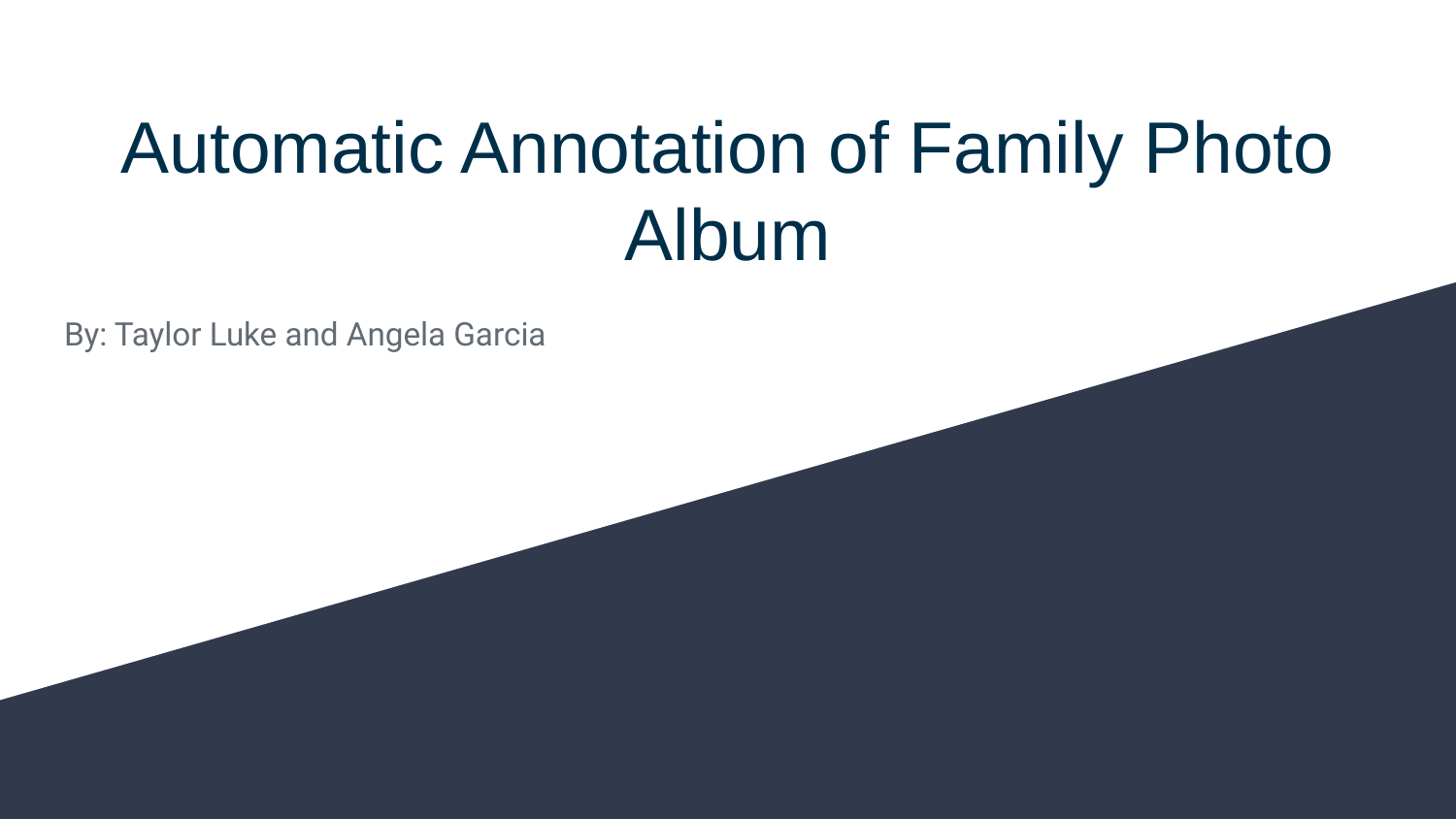

# Automatic Annotation of Family Photo Album
By: Taylor Luke and Angela Garcia